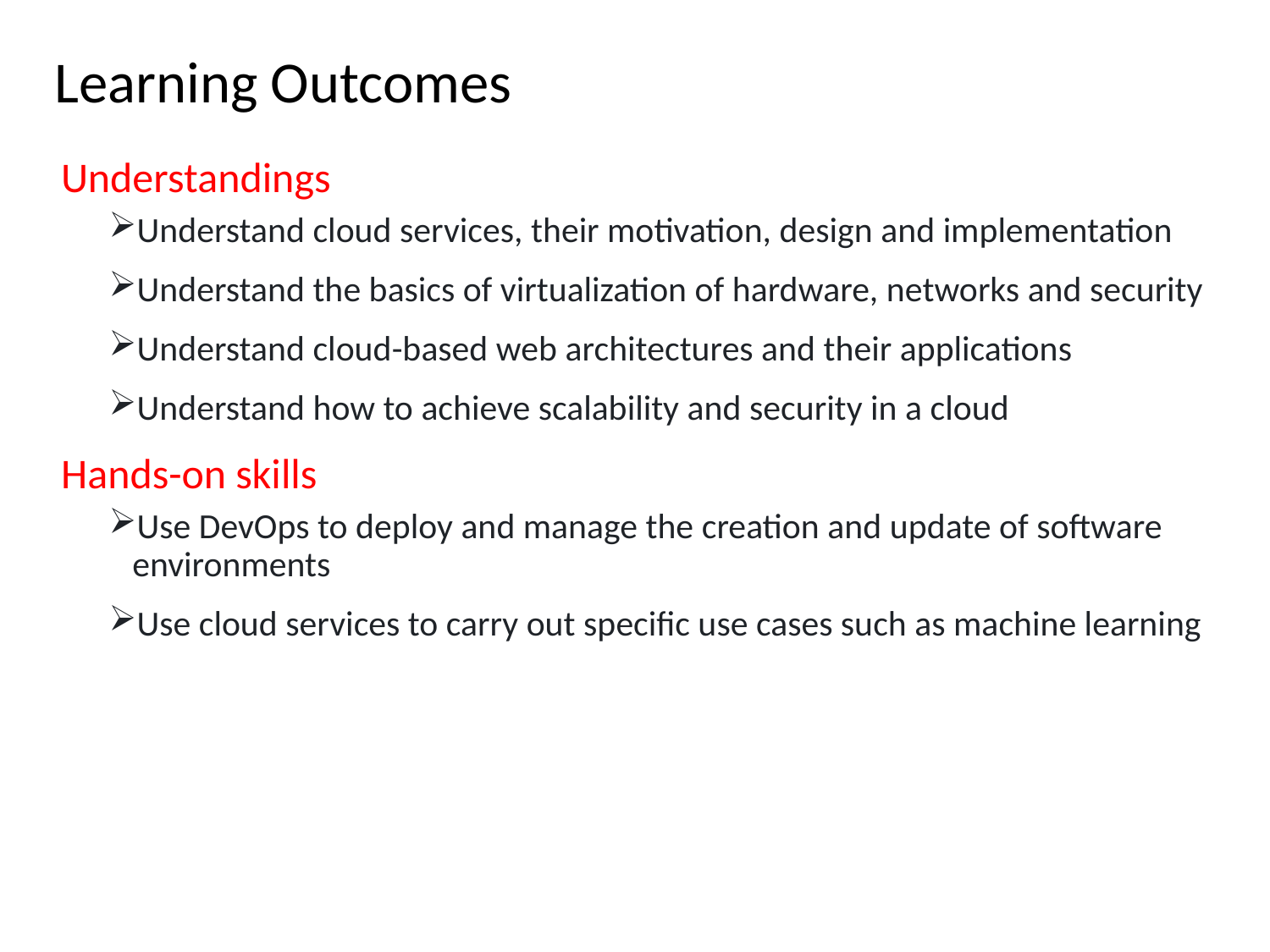

# Learning Outcomes
Understandings
Understand cloud services, their motivation, design and implementation
Understand the basics of virtualization of hardware, networks and security
Understand cloud-based web architectures and their applications
Understand how to achieve scalability and security in a cloud
Hands-on skills
Use DevOps to deploy and manage the creation and update of software environments
Use cloud services to carry out specific use cases such as machine learning